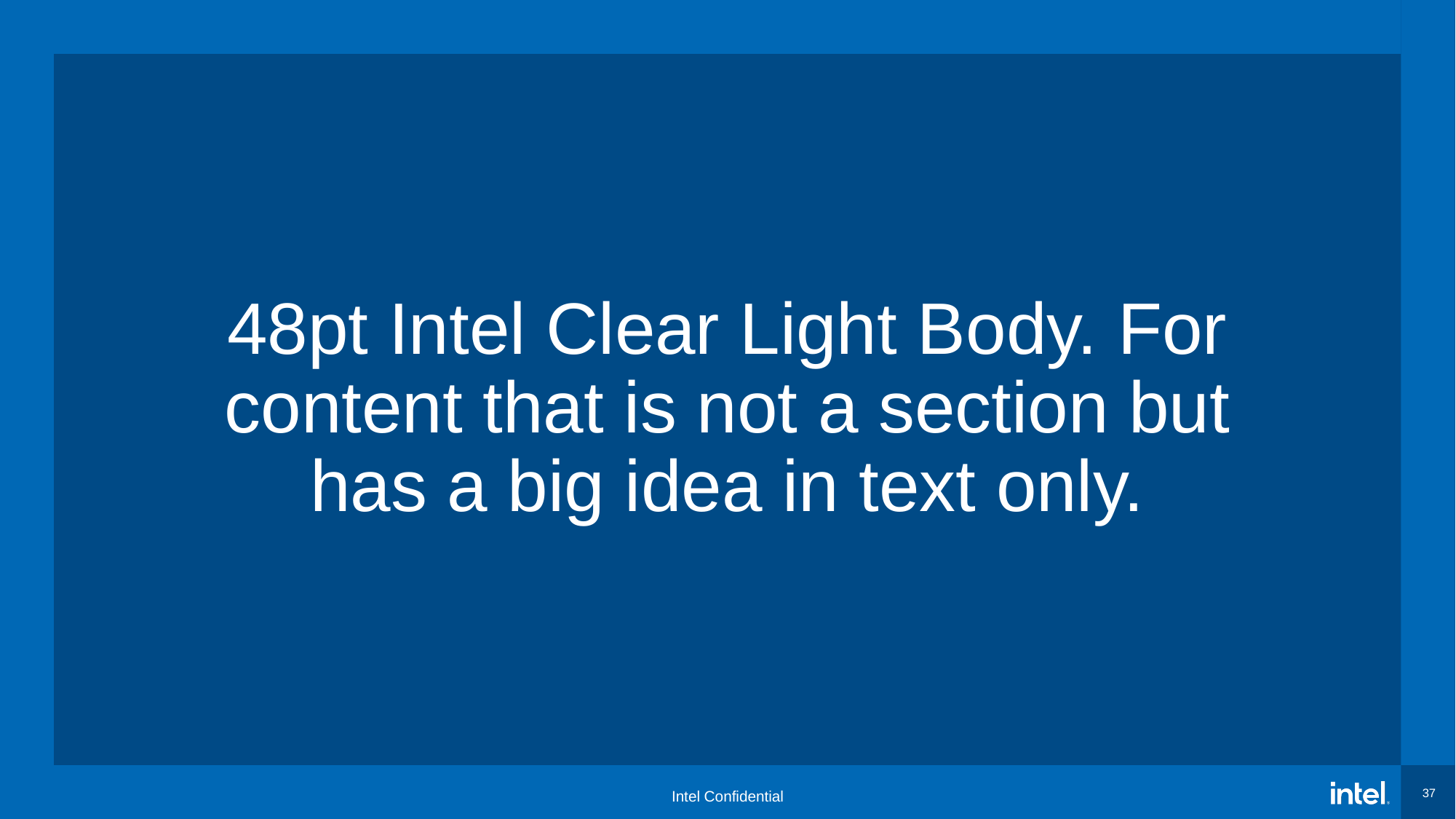

# 48pt Intel Clear Light Body. For content that is not a section but has a big idea in text only.